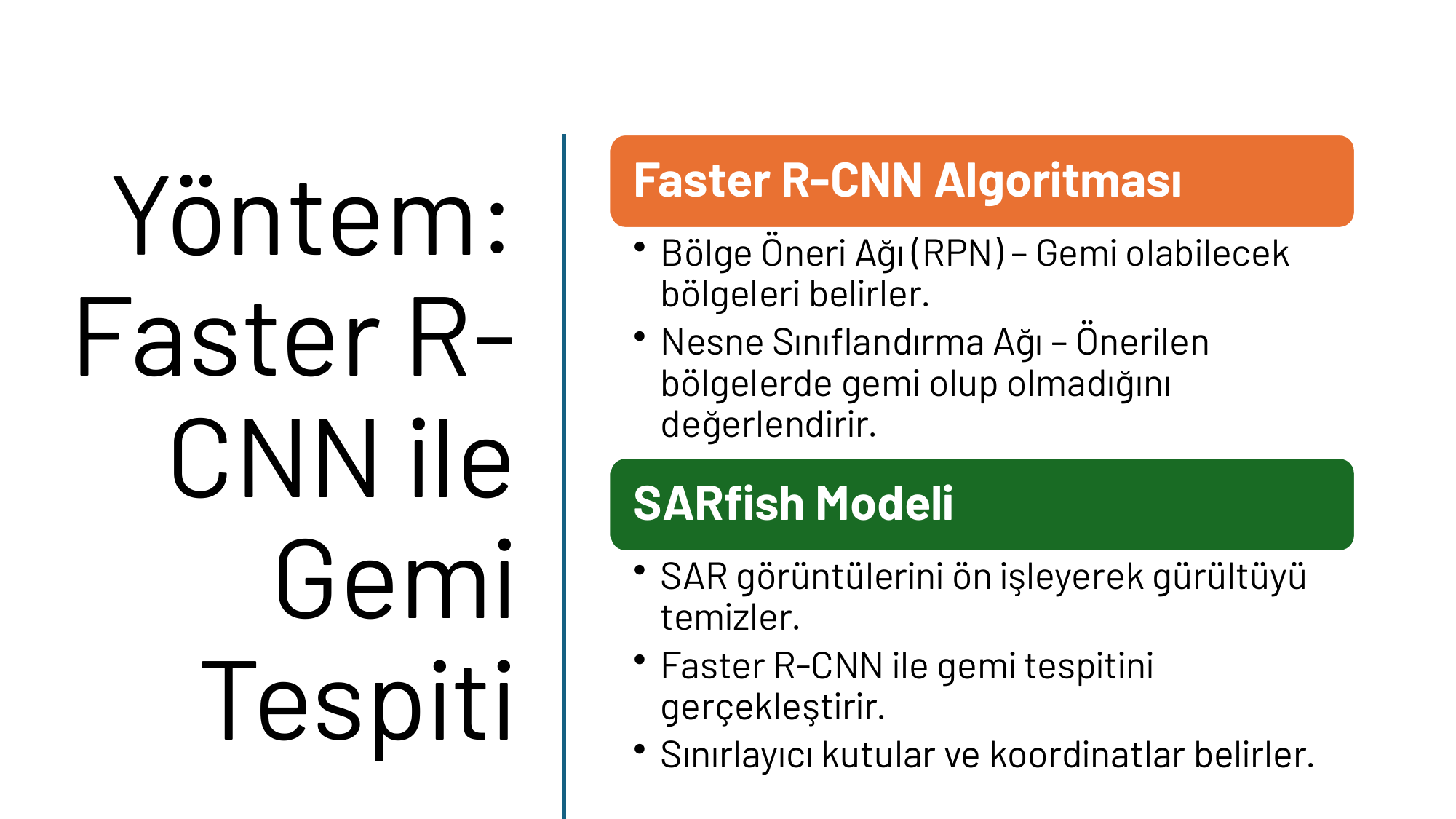

# Yöntem: Faster R-CNN ile Gemi Tespiti
Faster R-CNN Algoritması
Bölge Öneri Ağı (RPN) – Gemi olabilecek bölgeleri belirler.
Nesne Sınıflandırma Ağı – Önerilen bölgelerde gemi olup olmadığını değerlendirir.
SARfish Modeli
SAR görüntülerini ön işleyerek gürültüyü temizler.
Faster R-CNN ile gemi tespitini gerçekleştirir.
Sınırlayıcı kutular ve koordinatlar belirler.